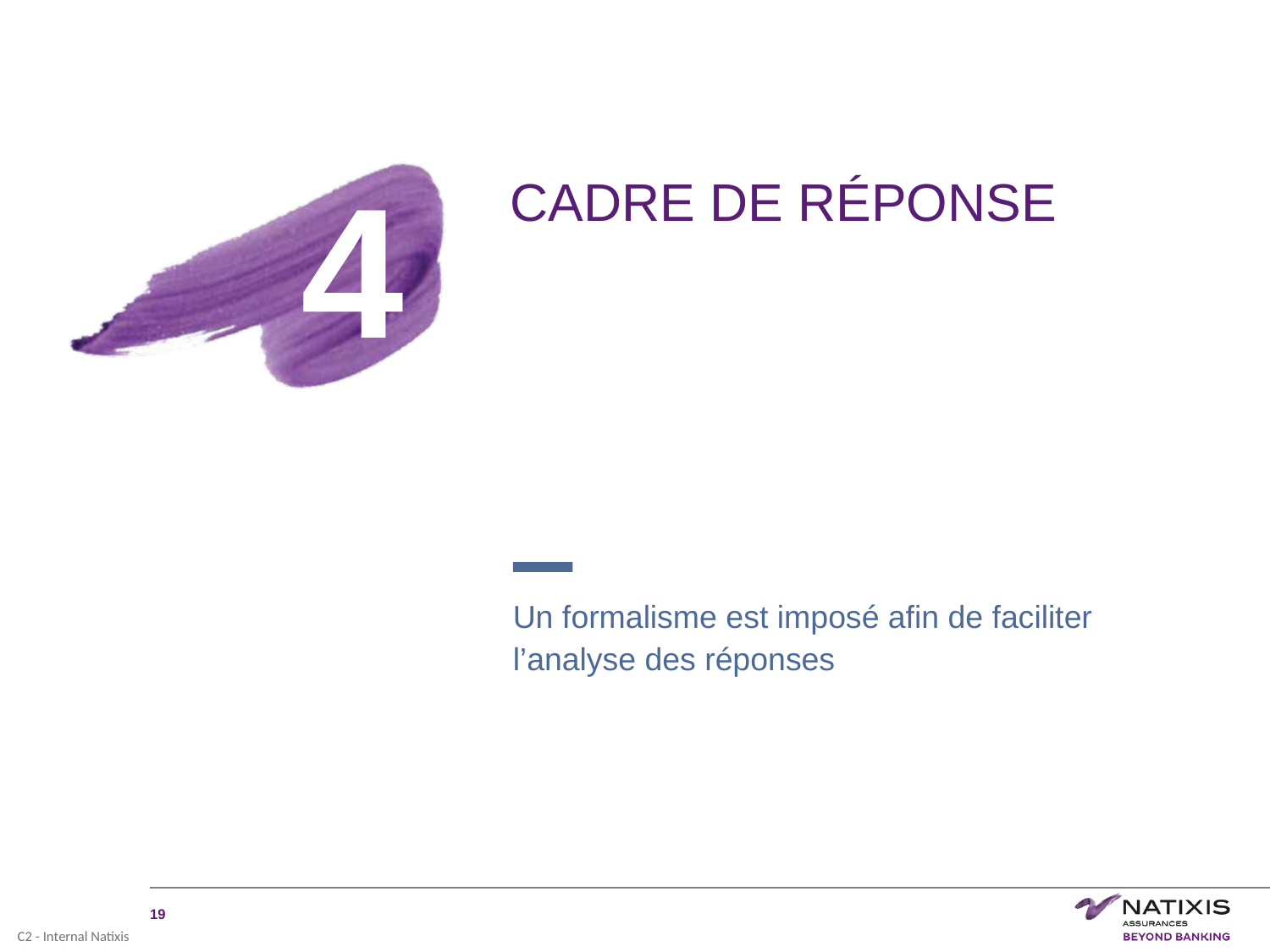

4
# CADRE DE RÉPONSE
Un formalisme est imposé afin de faciliter l’analyse des réponses
19